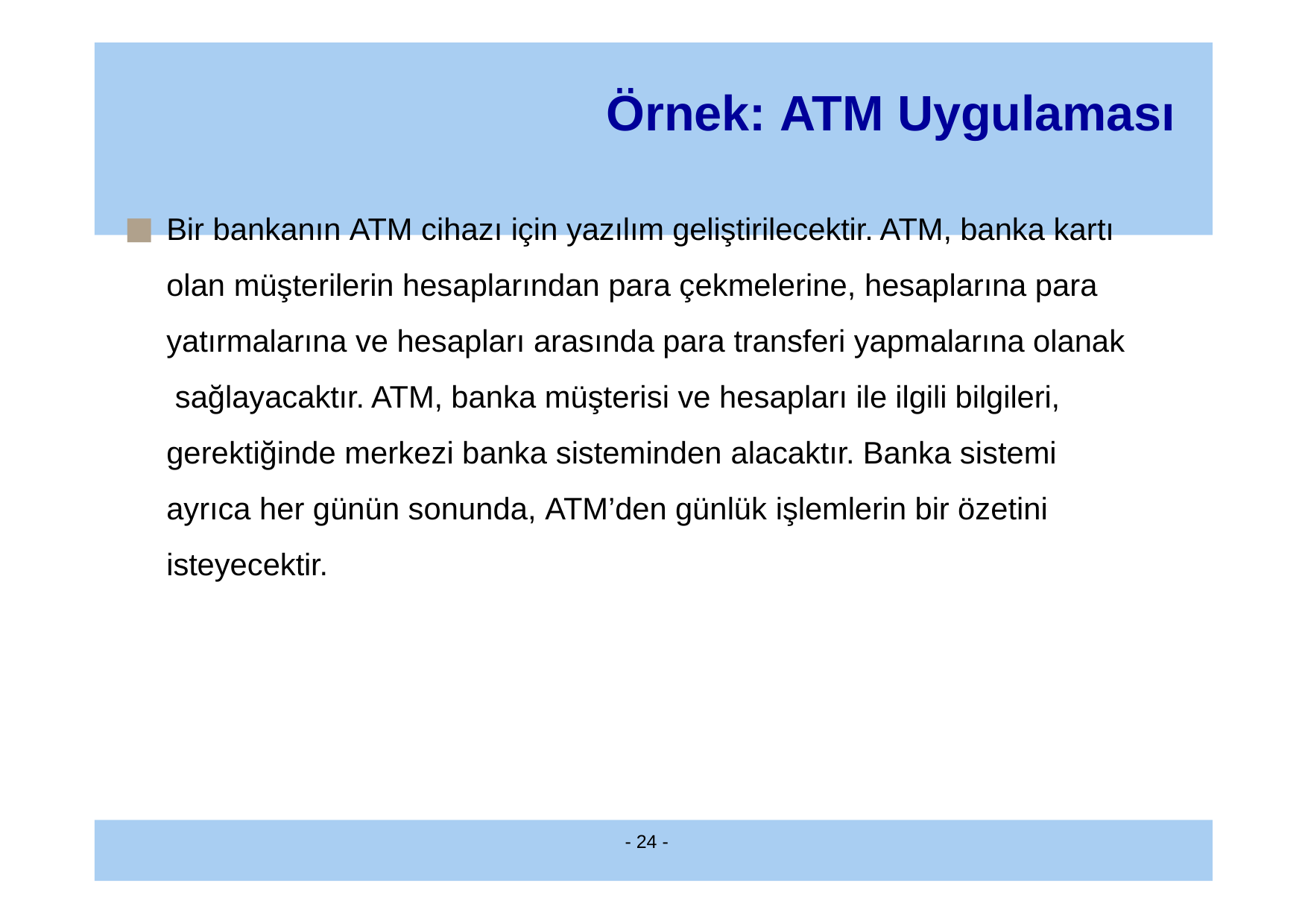

# Örnek: ATM Uygulaması
Bir bankanın ATM cihazı için yazılım geliştirilecektir. ATM, banka kartı  olan müşterilerin hesaplarından para çekmelerine, hesaplarına para  yatırmalarına ve hesapları arasında para transferi yapmalarına olanak  sağlayacaktır. ATM, banka müşterisi ve hesapları ile ilgili bilgileri,  gerektiğinde merkezi banka sisteminden alacaktır. Banka sistemi  ayrıca her günün sonunda, ATM’den günlük işlemlerin bir özetini  isteyecektir.

- 24 -